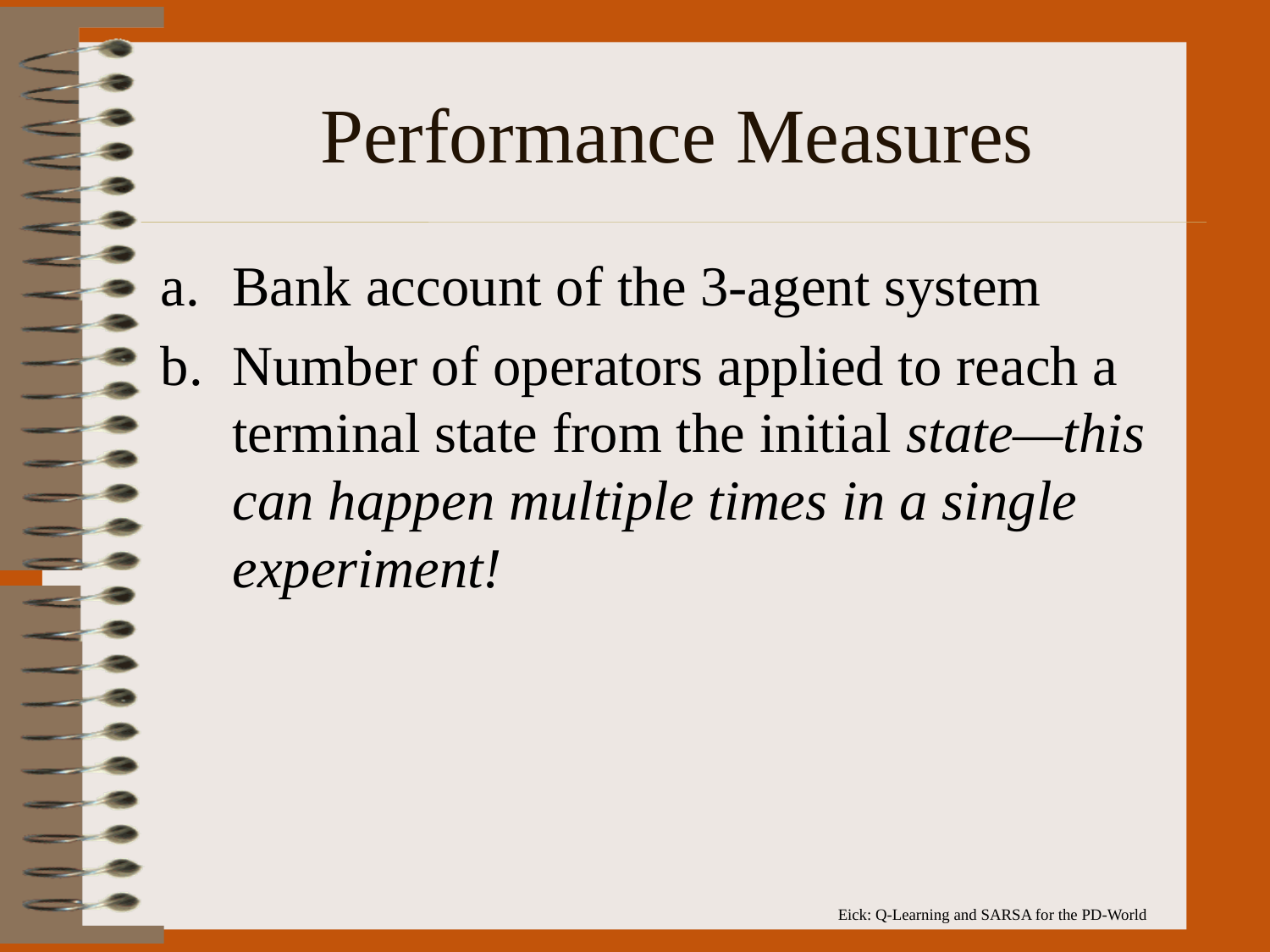

# Performance Measures
Bank account of the 3-agent system
Number of operators applied to reach a terminal state from the initial state—this can happen multiple times in a single experiment!